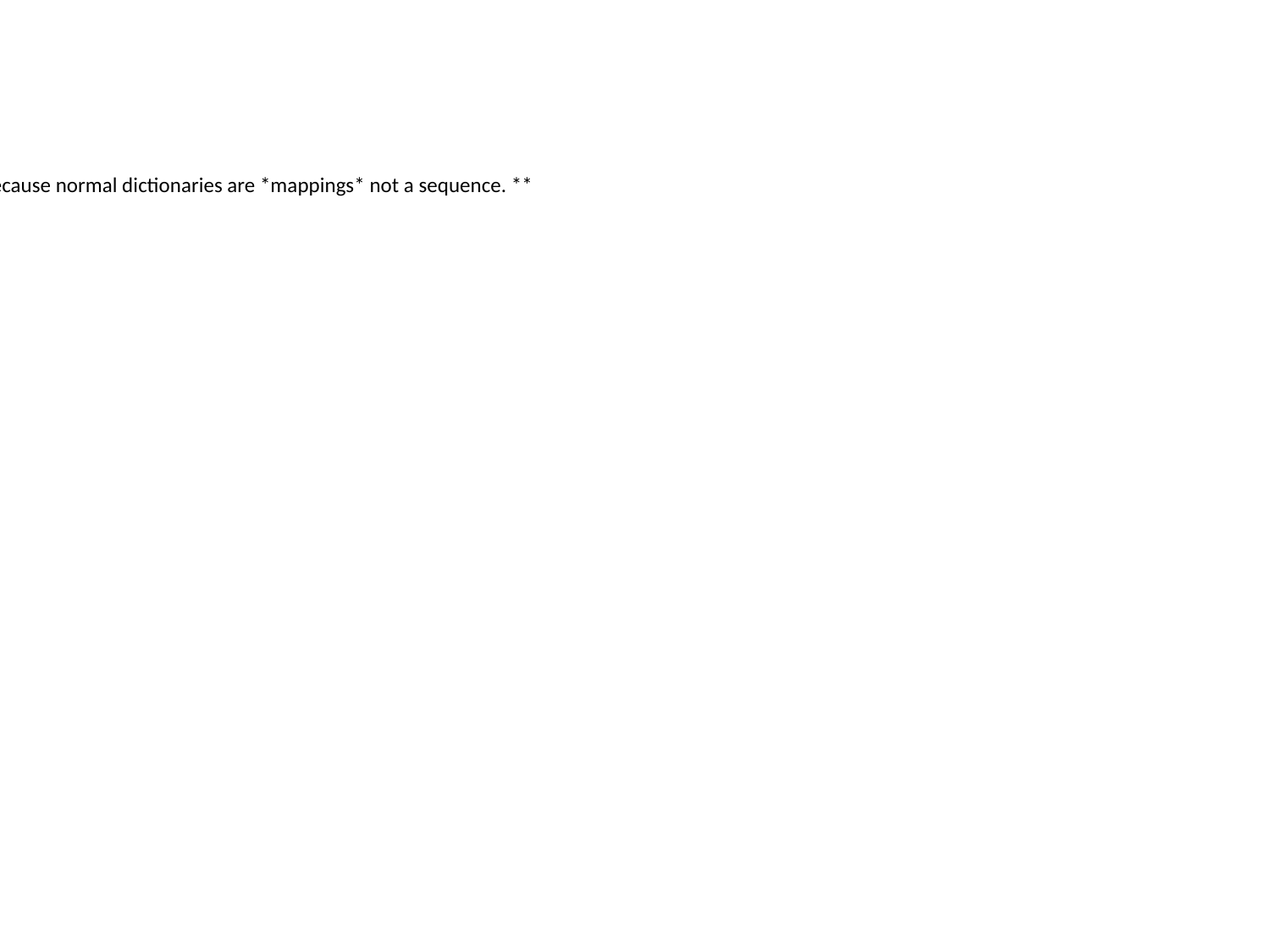

Info:
**Answer: No! Because normal dictionaries are *mappings* not a sequence. **